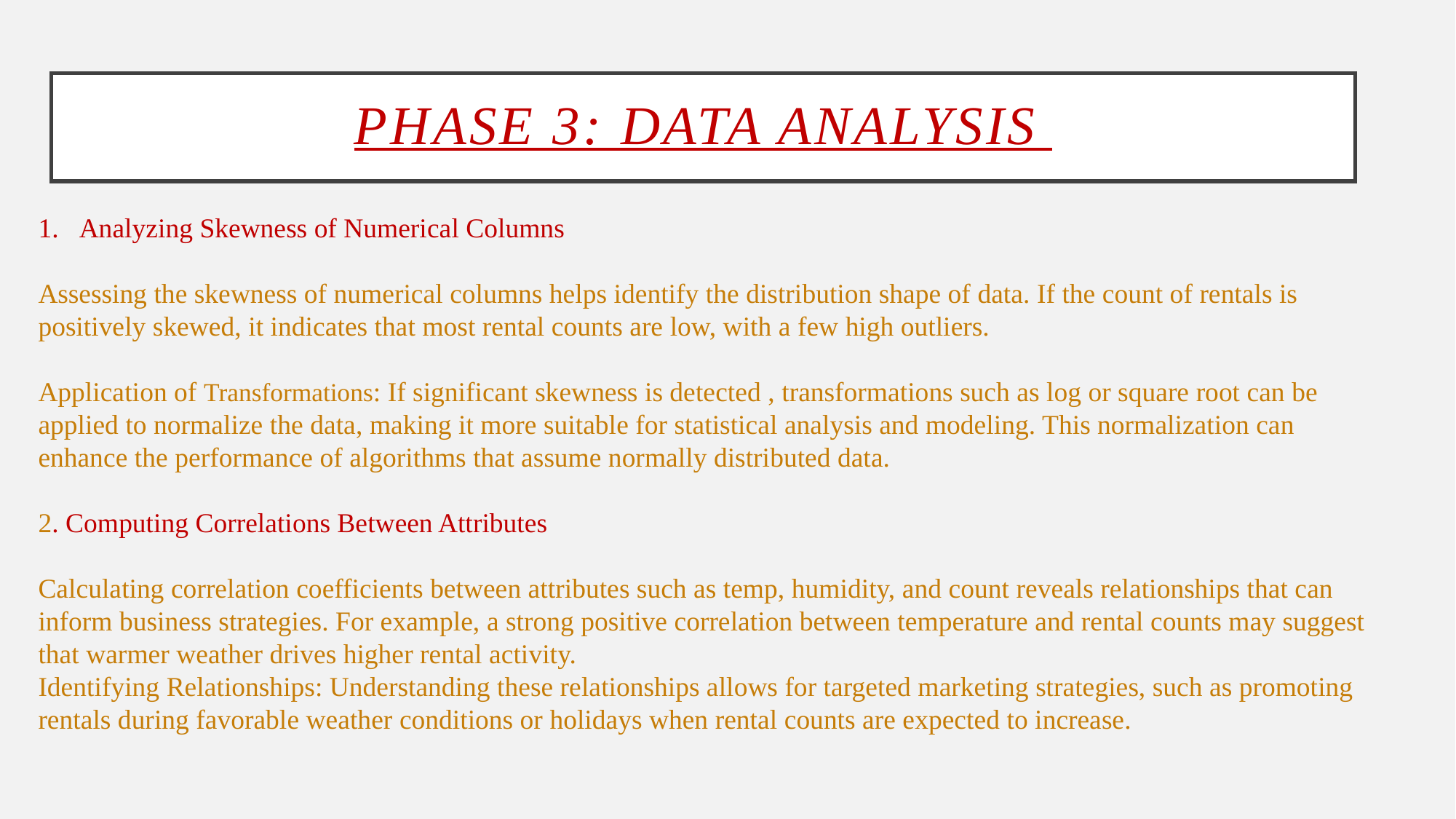

# Phase 3: Data Analysis
Analyzing Skewness of Numerical Columns

Assessing the skewness of numerical columns helps identify the distribution shape of data. If the count of rentals is positively skewed, it indicates that most rental counts are low, with a few high outliers.

Application of Transformations: If significant skewness is detected , transformations such as log or square root can be applied to normalize the data, making it more suitable for statistical analysis and modeling. This normalization can enhance the performance of algorithms that assume normally distributed data.

2. Computing Correlations Between Attributes

Calculating correlation coefficients between attributes such as temp, humidity, and count reveals relationships that can inform business strategies. For example, a strong positive correlation between temperature and rental counts may suggest that warmer weather drives higher rental activity.
Identifying Relationships: Understanding these relationships allows for targeted marketing strategies, such as promoting rentals during favorable weather conditions or holidays when rental counts are expected to increase.